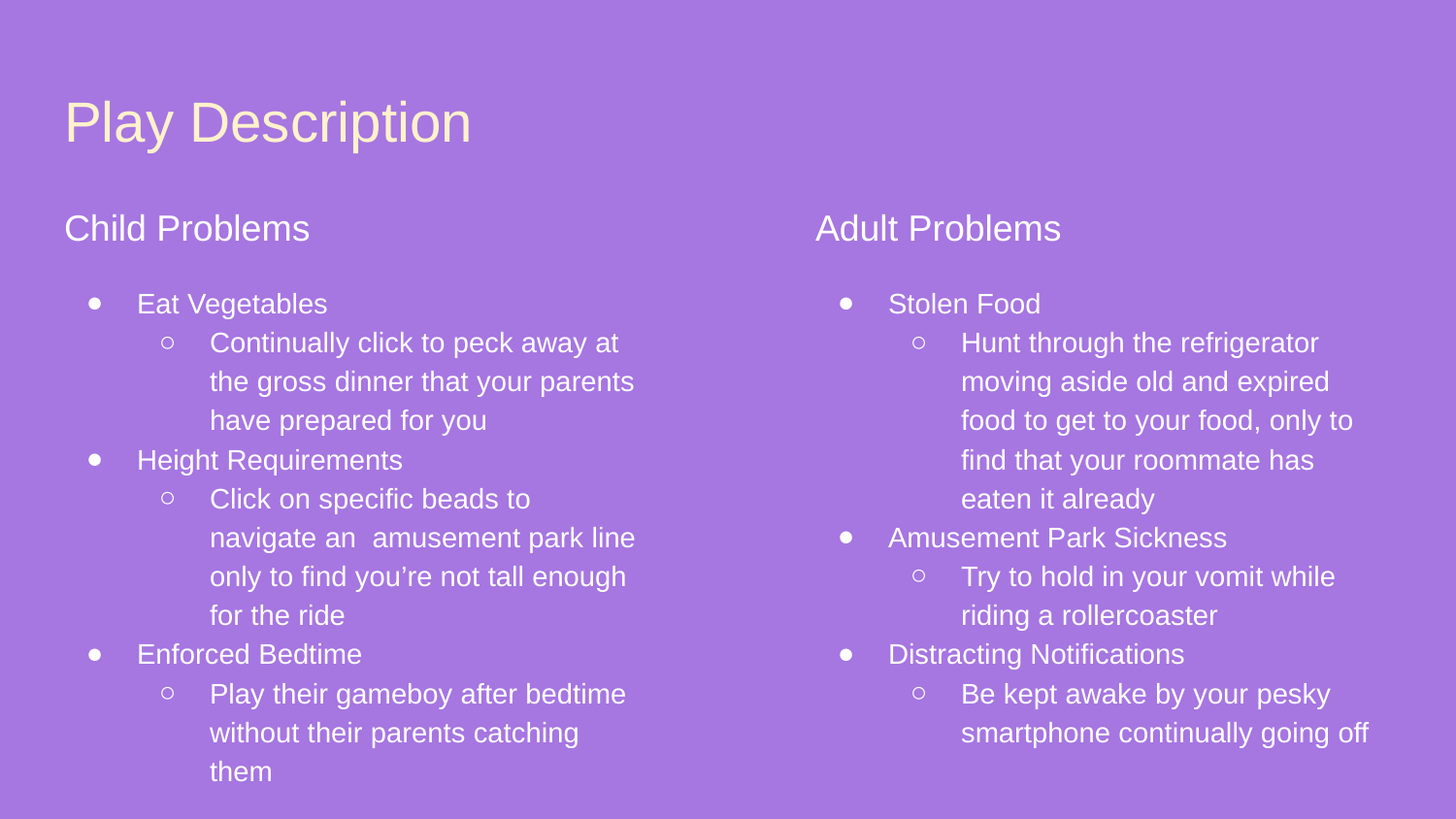

# Play Description
Child Problems
Eat Vegetables
Continually click to peck away at the gross dinner that your parents have prepared for you
Height Requirements
Click on specific beads to navigate an  amusement park line only to find you’re not tall enough for the ride
Enforced Bedtime
Play their gameboy after bedtime without their parents catching them
Adult Problems
Stolen Food
Hunt through the refrigerator moving aside old and expired food to get to your food, only to find that your roommate has eaten it already
Amusement Park Sickness
Try to hold in your vomit while riding a rollercoaster
Distracting Notifications
Be kept awake by your pesky smartphone continually going off